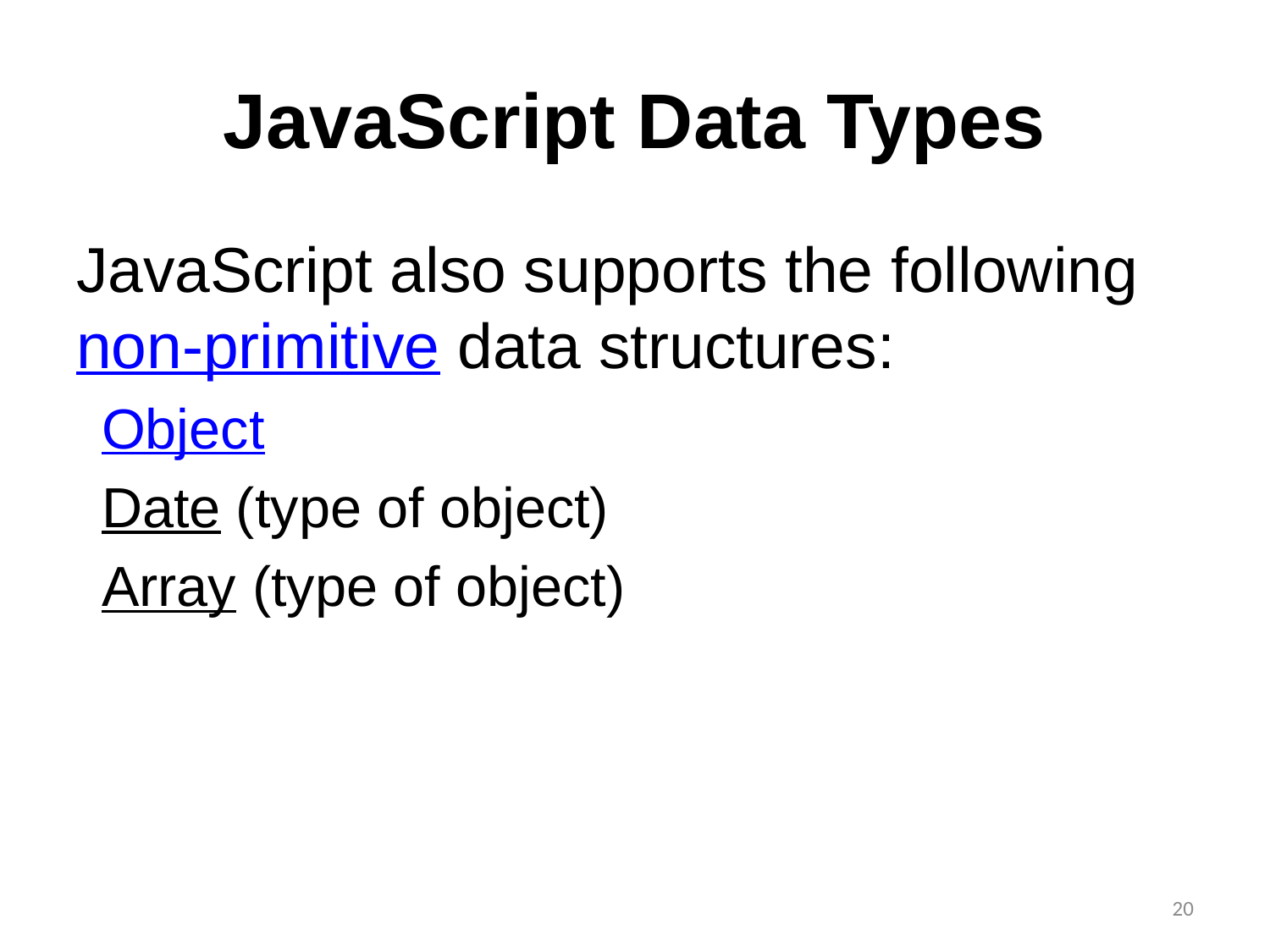

# JavaScript Data Types
JavaScript also supports the following non-primitive data structures:
Object
Date (type of object)
Array (type of object)
20